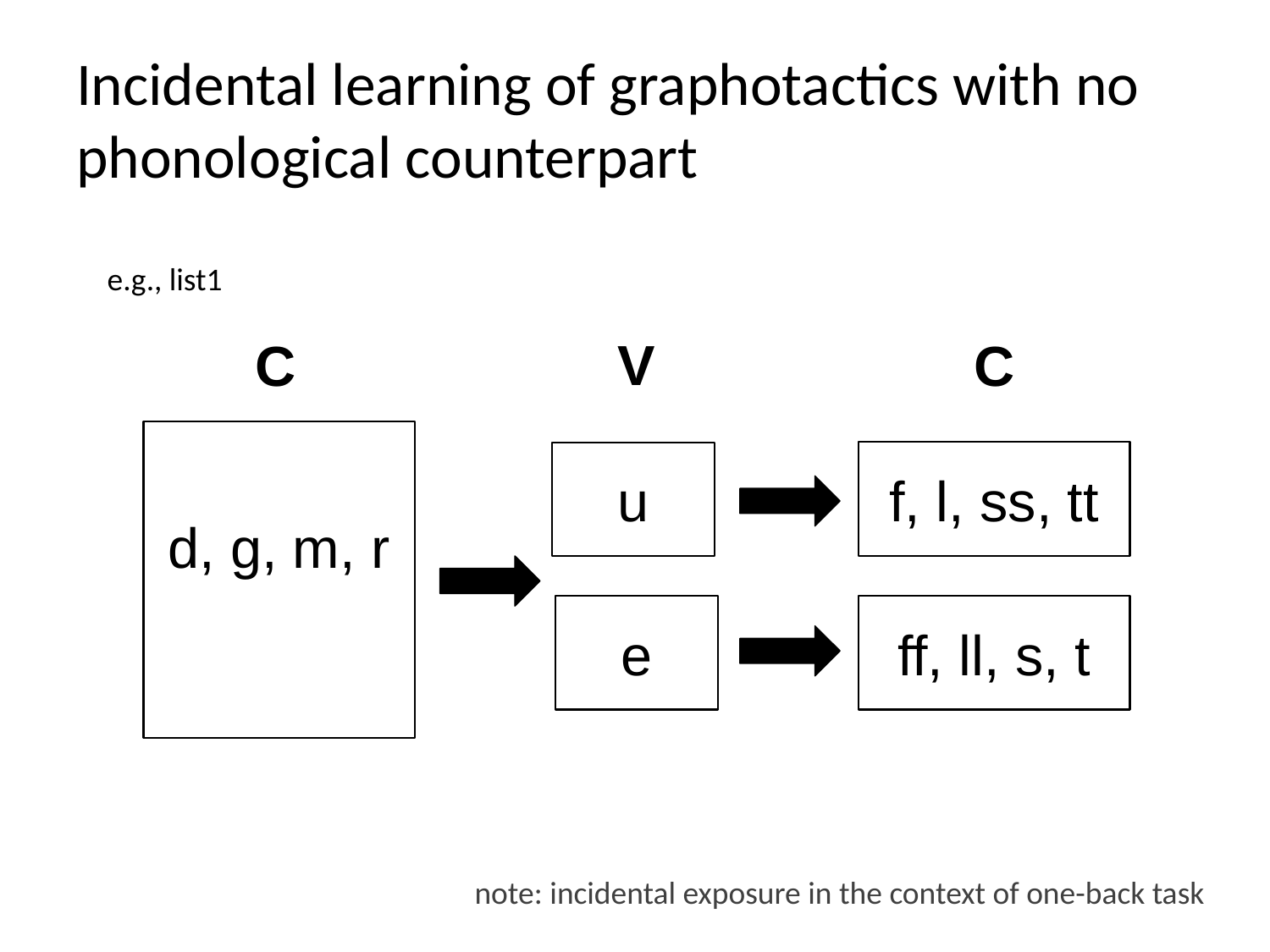

# Incidental learning of graphotactics with no phonological counterpart
e.g., list1

V

C

C

d, g, m, r

f, l, ss, tt

u

e

ff, ll, s, t

note: incidental exposure in the context of one-back task